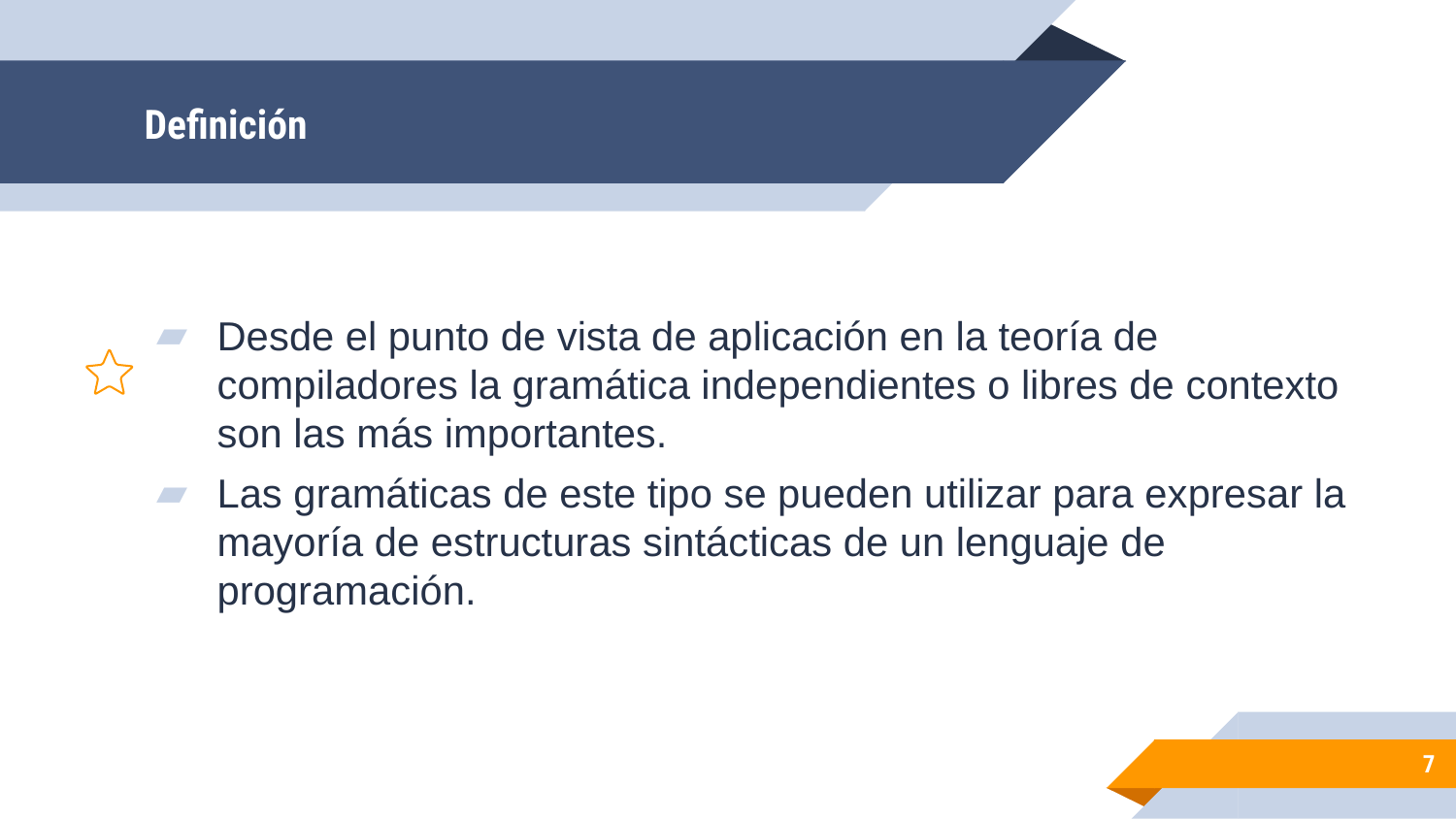

# Definición
Desde el punto de vista de aplicación en la teoría de compiladores la gramática independientes o libres de contexto son las más importantes.
Las gramáticas de este tipo se pueden utilizar para expresar la mayoría de estructuras sintácticas de un lenguaje de programación.

7